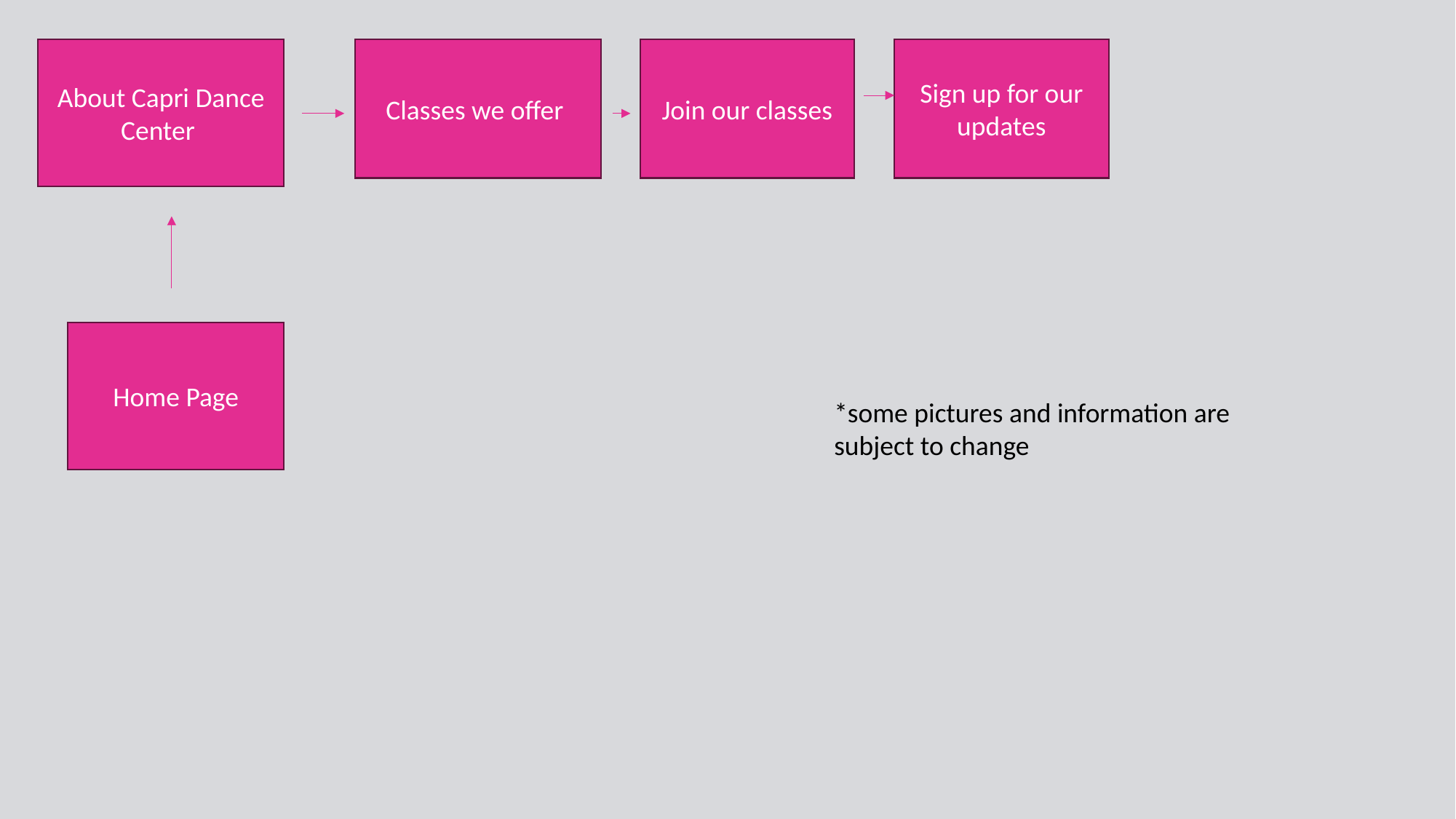

About Capri Dance Center
Classes we offer
Join our classes
Sign up for our updates
Home Page
*some pictures and information are subject to change